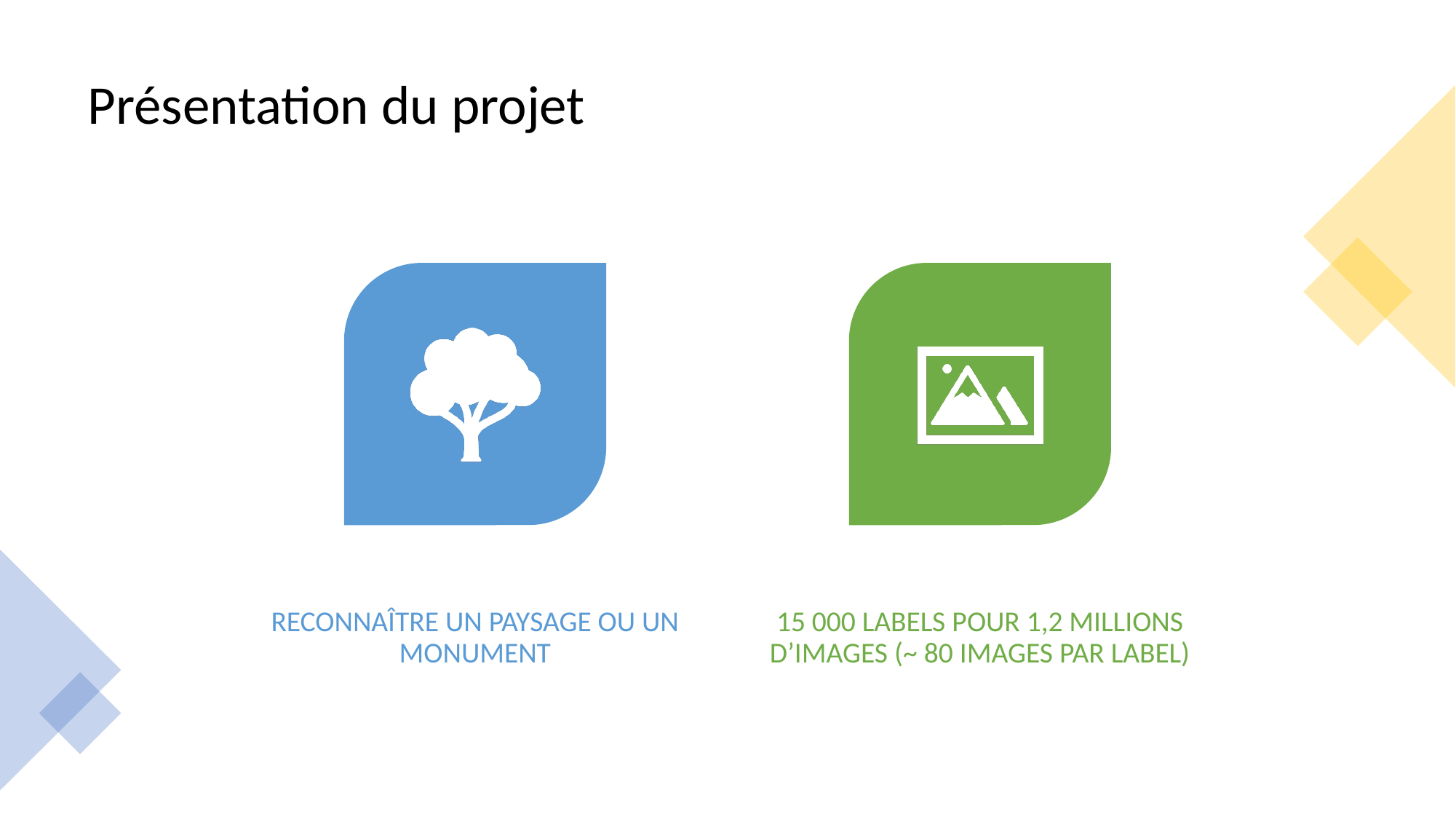

# Présentation du projet

Reconnaître un paysage ou un monument
15 000 labels pour 1,2 millions d’images (~ 80 images par label)